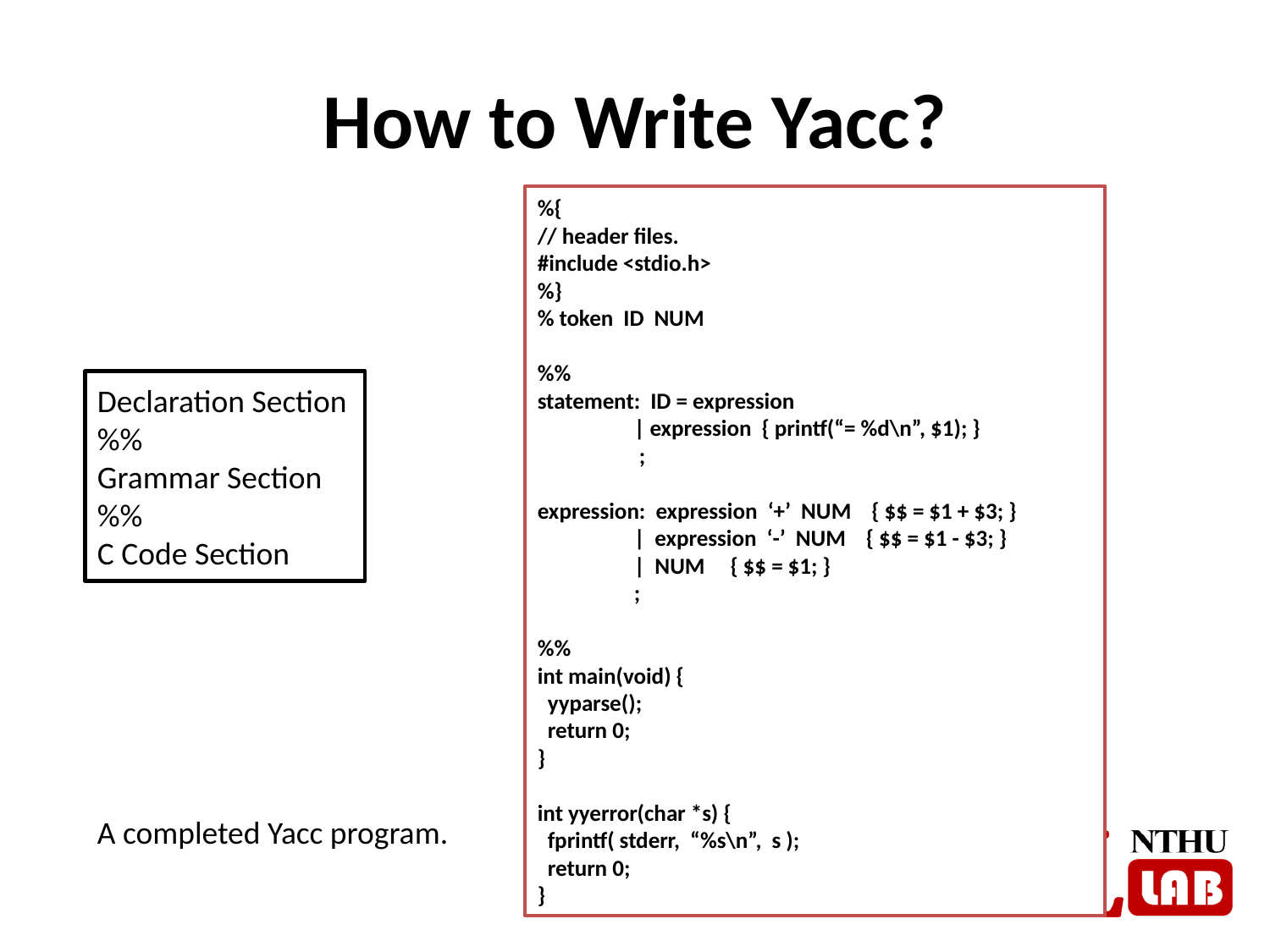

# How to Write Yacc?
%{
// header files.
#include <stdio.h>
%}
% token  ID  NUM

%%
statement:  ID = expression
                   | expression  { printf(“= %d\n”, $1); }
                    ;

expression:  expression  ‘+’  NUM    { $$ = $1 + $3; }
                   |  expression  ‘-’  NUM    { $$ = $1 - $3; }
                   |  NUM     { $$ = $1; }
                   ;

%%
int main(void) {
  yyparse();
  return 0;
}

int yyerror(char *s) {
  fprintf( stderr,  “%s\n”,  s );
  return 0;
}
Declaration Section
%%
Grammar Section
%%
C Code Section
A completed Yacc program.